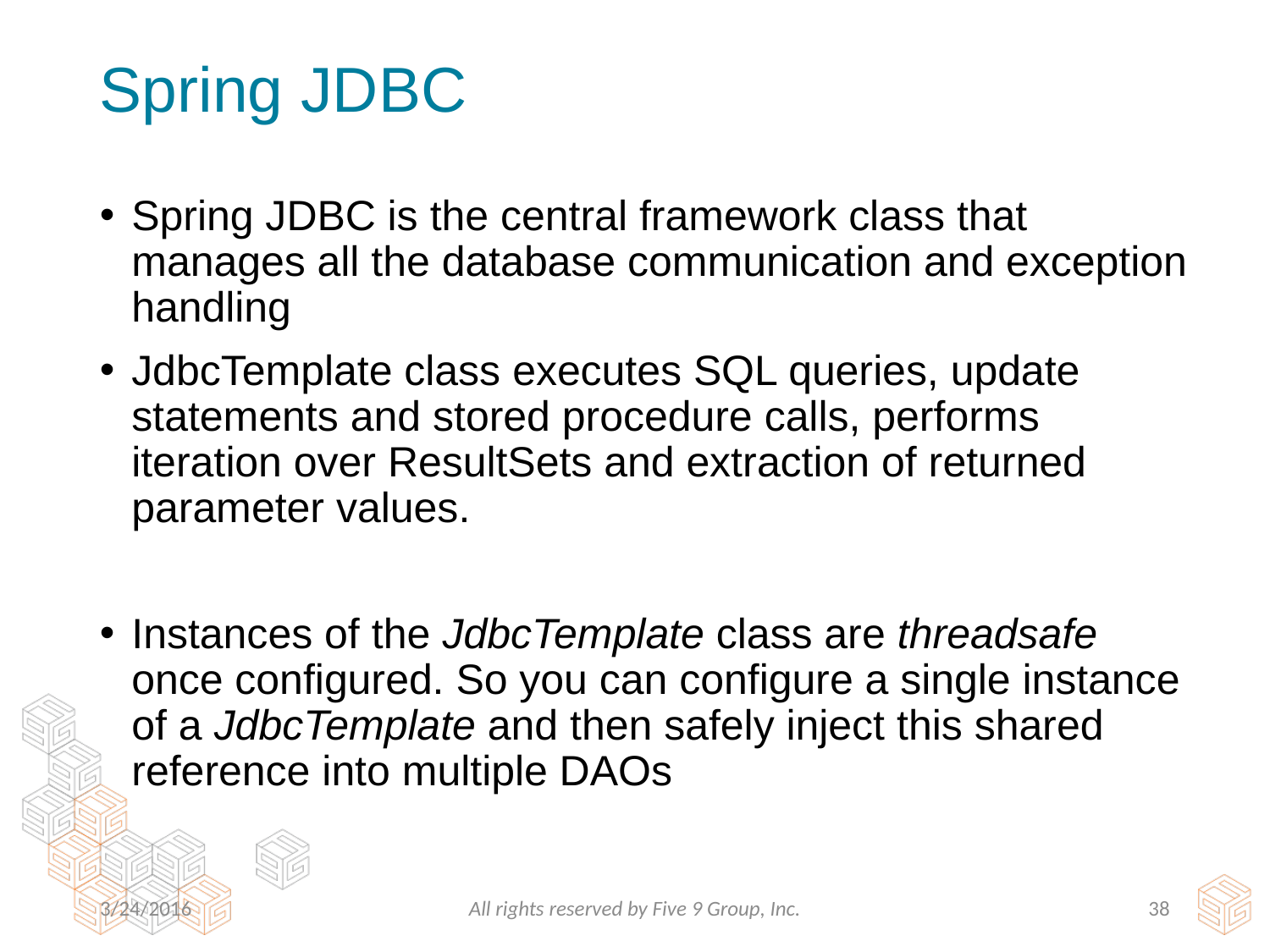

# Spring JDBC
Spring JDBC is the central framework class that manages all the database communication and exception handling
JdbcTemplate class executes SQL queries, update statements and stored procedure calls, performs iteration over ResultSets and extraction of returned parameter values.

Instances of the JdbcTemplate class are threadsafe once configured. So you can configure a single instance of a JdbcTemplate and then safely inject this shared reference into multiple DAOs
3/24/2016
All rights reserved by Five 9 Group, Inc.
38